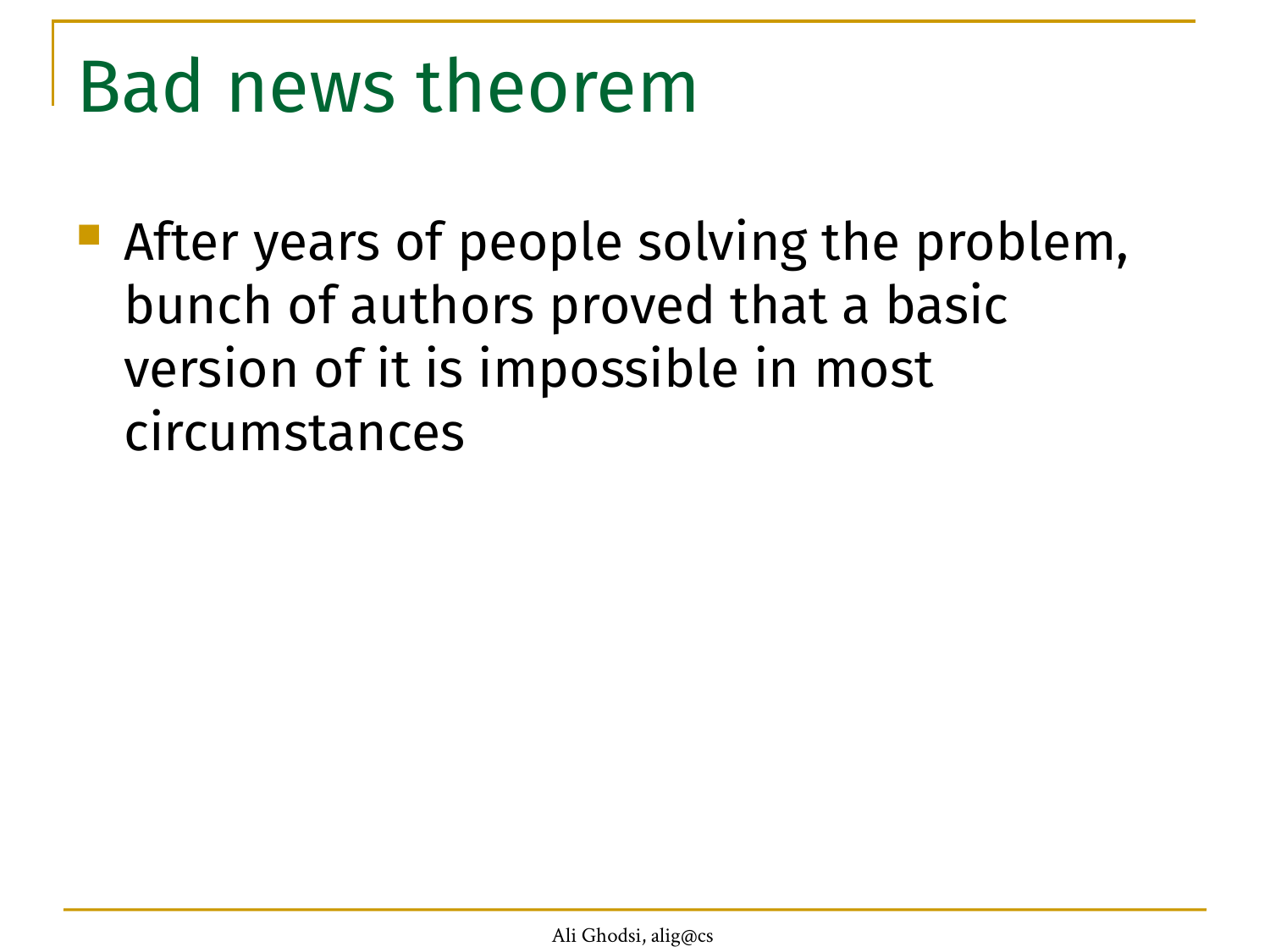

# Bad news theorem
After years of people solving the problem, bunch of authors proved that a basic version of it is impossible in most circumstances
Ali Ghodsi, alig@cs